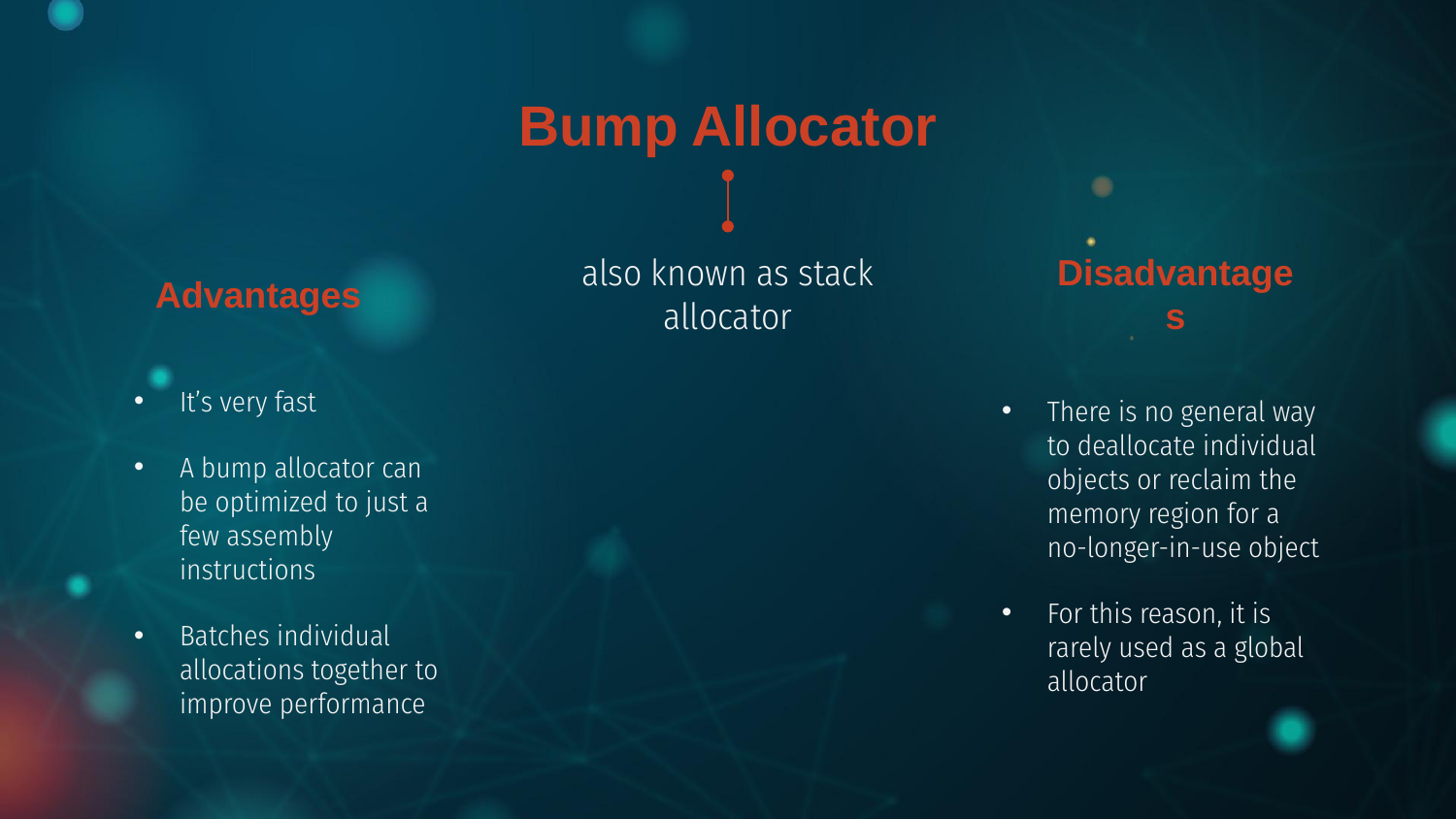

Bump Allocator
Advantages
Disadvantages
# also known as stack allocator
It’s very fast
A bump allocator can be optimized to just a few assembly instructions
Batches individual allocations together to improve performance
There is no general way to deallocate individual objects or reclaim the memory region for a no-longer-in-use object
For this reason, it is rarely used as a global allocator